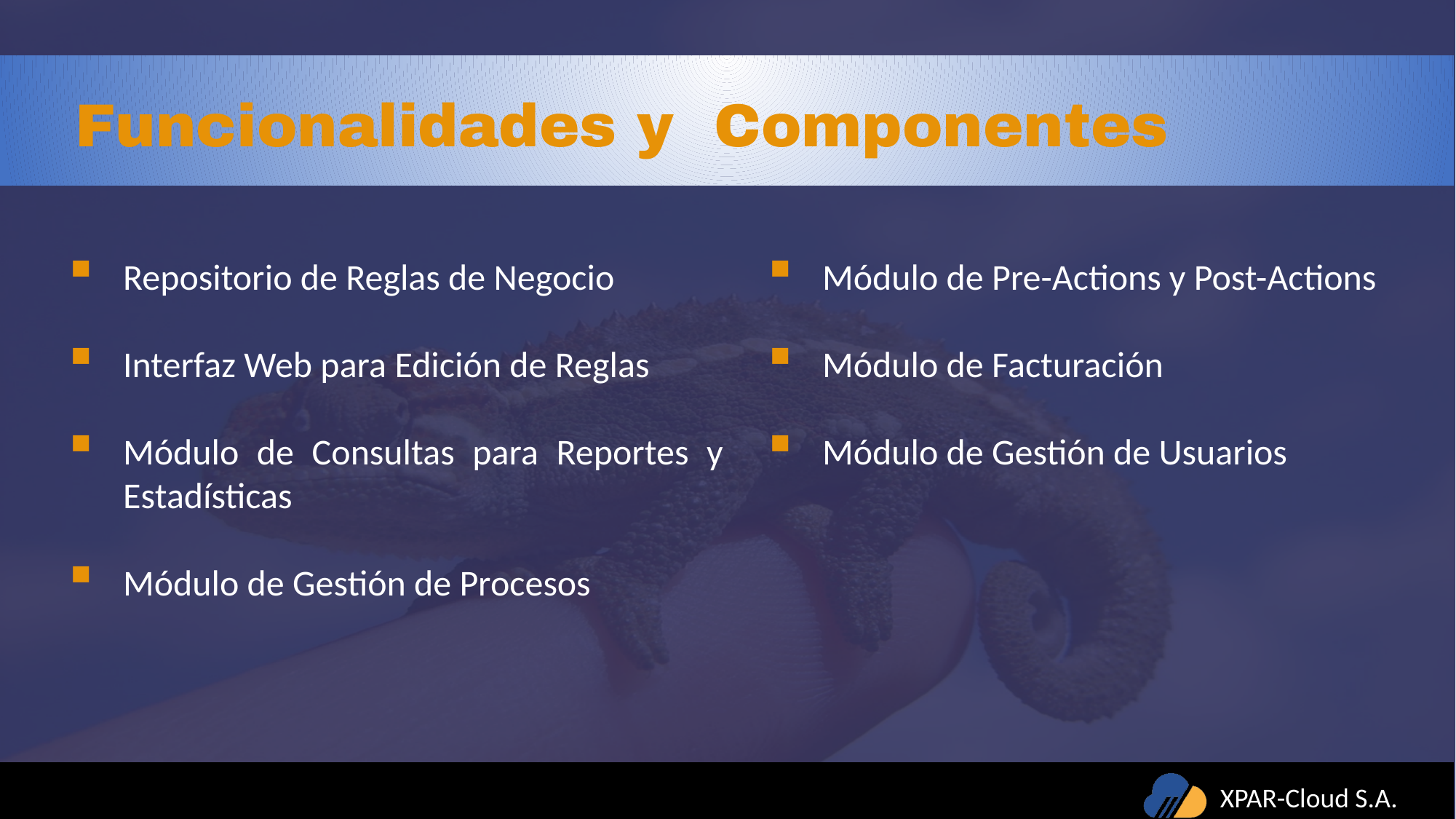

Funcionalidades y  Componentes
Repositorio de Reglas de Negocio

Interfaz Web para Edición de Reglas

Módulo de Consultas para Reportes y Estadísticas

Módulo de Gestión de Procesos

Módulo de Pre-Actions y Post-Actions

Módulo de Facturación

Módulo de Gestión de Usuarios